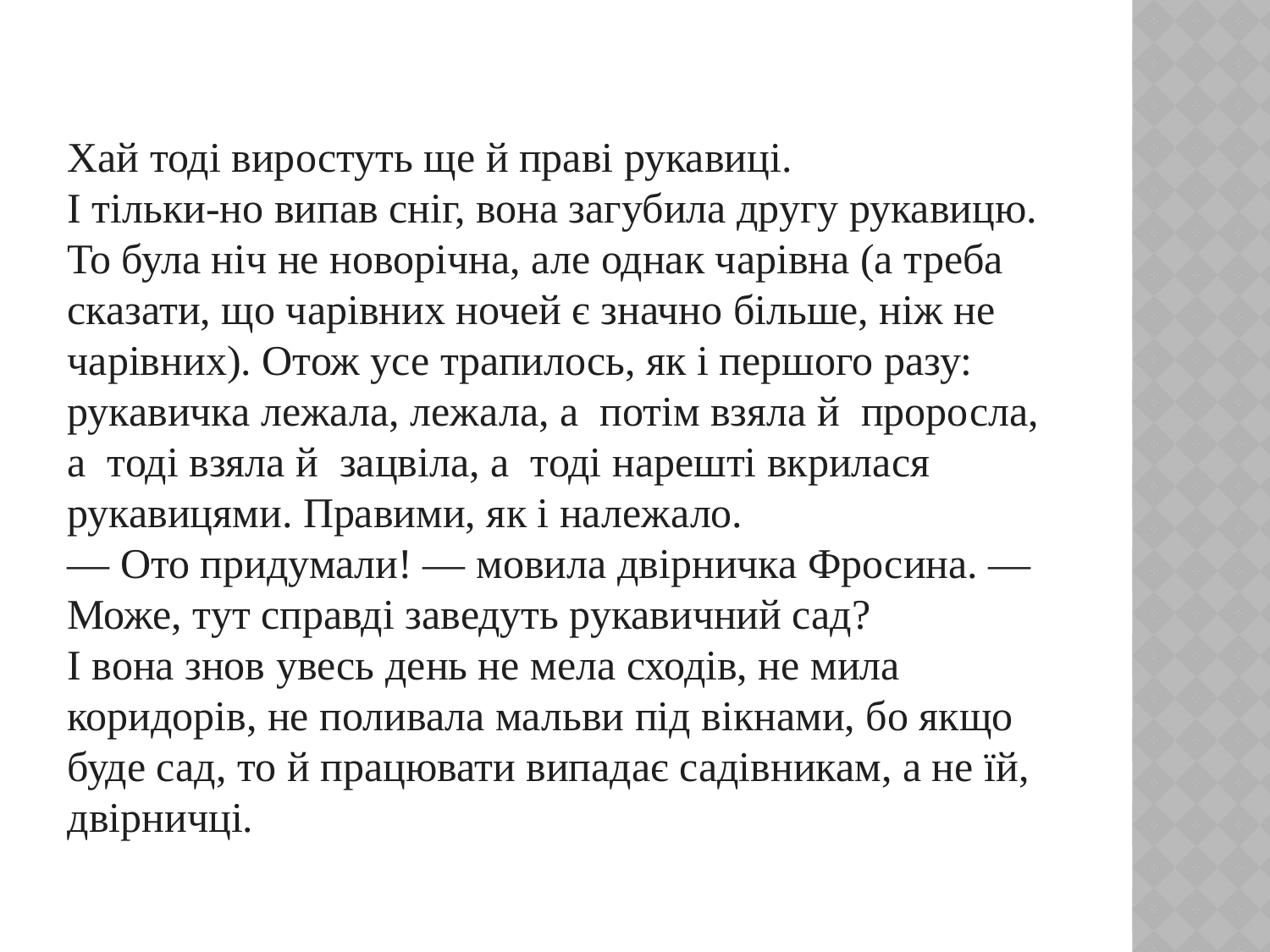

Хай тоді виростуть ще й праві рукавиці.
І тільки-но випав сніг, вона загубила другу рукавицю. То була ніч не новорічна, але однак чарівна (а треба сказати, що чарівних ночей є значно більше, ніж не чарівних). Отож усе трапилось, як і першого разу: рукавичка лежала, лежала, а  потім взяла й  проросла, а  тоді взяла й  зацвіла, а  тоді нарешті вкрилася рукавицями. Правими, як і належало.
— Ото придумали! — мовила двірничка Фросина. — Може, тут справді заведуть рукавичний сад?
І вона знов увесь день не мела сходів, не мила коридорів, не поливала мальви під вікнами, бо якщо буде сад, то й працювати випадає садівникам, а не їй, двірничці.